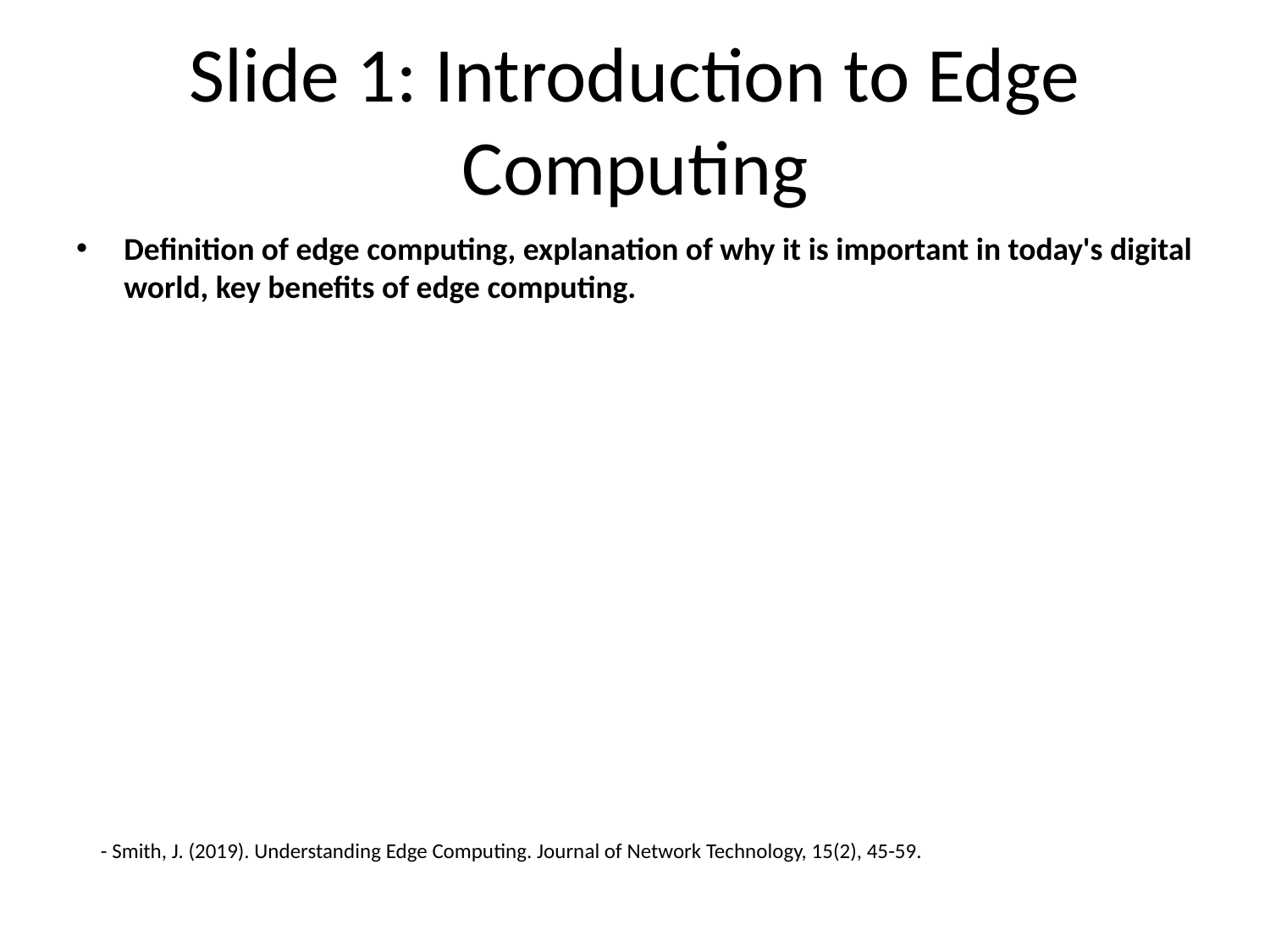

# Slide 1: Introduction to Edge Computing
Definition of edge computing, explanation of why it is important in today's digital world, key benefits of edge computing.

- Smith, J. (2019). Understanding Edge Computing. Journal of Network Technology, 15(2), 45-59.